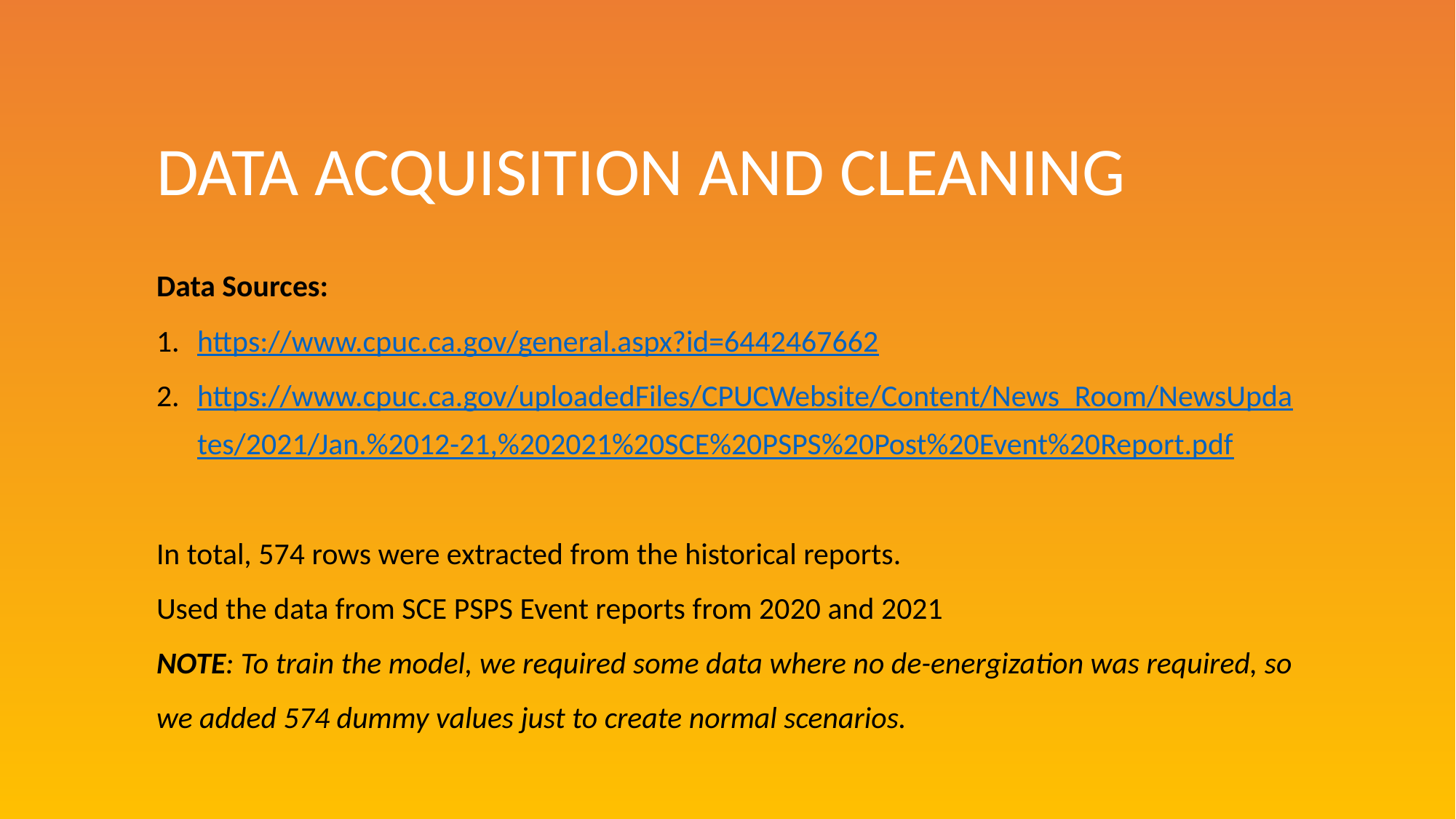

Data acquisition and cleaning
Data Sources:
https://www.cpuc.ca.gov/general.aspx?id=6442467662
https://www.cpuc.ca.gov/uploadedFiles/CPUCWebsite/Content/News_Room/NewsUpdates/2021/Jan.%2012-21,%202021%20SCE%20PSPS%20Post%20Event%20Report.pdf

In total, 574 rows were extracted from the historical reports.
Used the data from SCE PSPS Event reports from 2020 and 2021
NOTE: To train the model, we required some data where no de-energization was required, so we added 574 dummy values just to create normal scenarios.